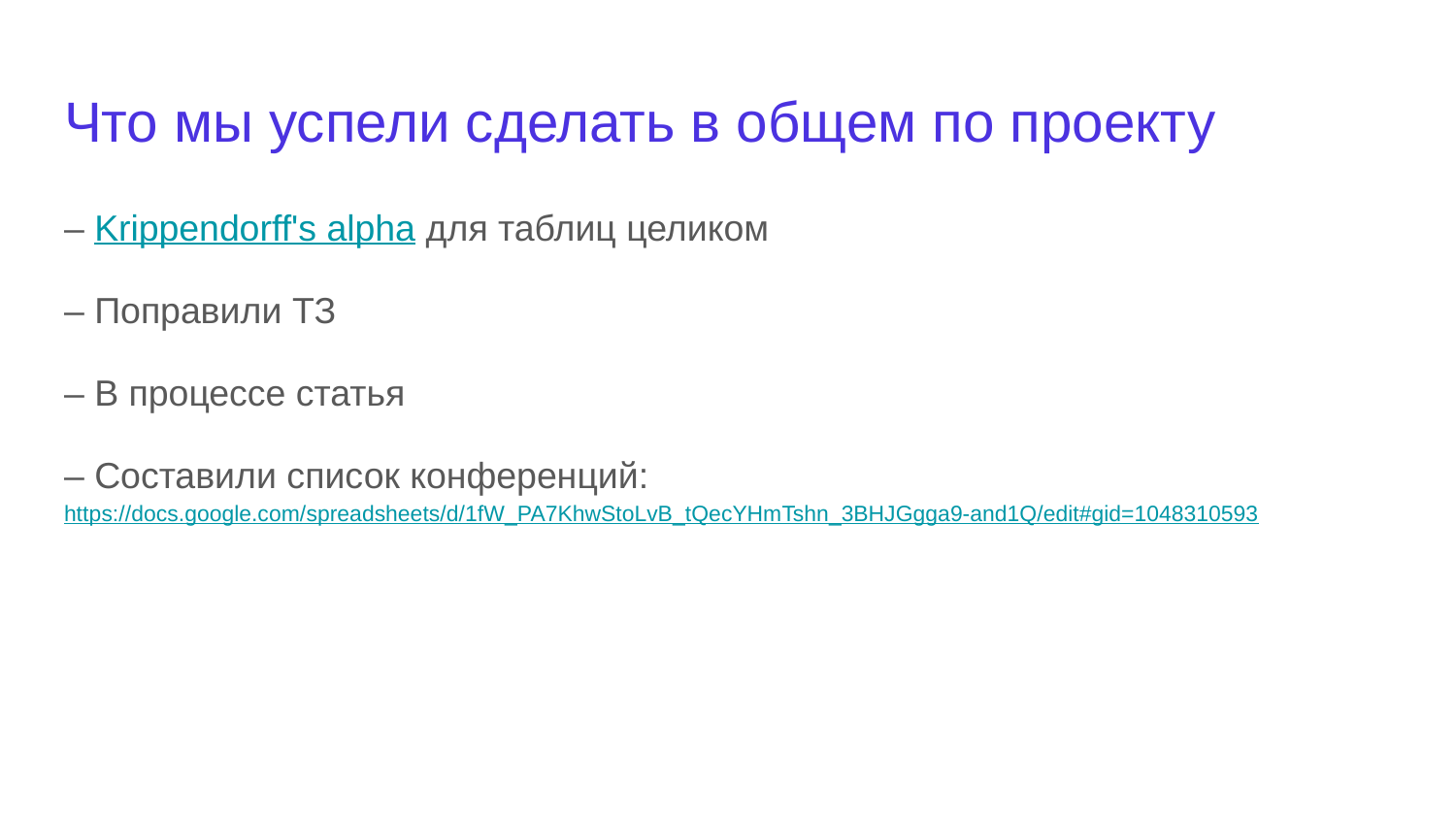

# Что мы успели сделать в общем по проекту
– Krippendorff's alpha для таблиц целиком
– Поправили ТЗ
– В процессе статья
– Составили список конференций: https://docs.google.com/spreadsheets/d/1fW_PA7KhwStoLvB_tQecYHmTshn_3BHJGgga9-and1Q/edit#gid=1048310593